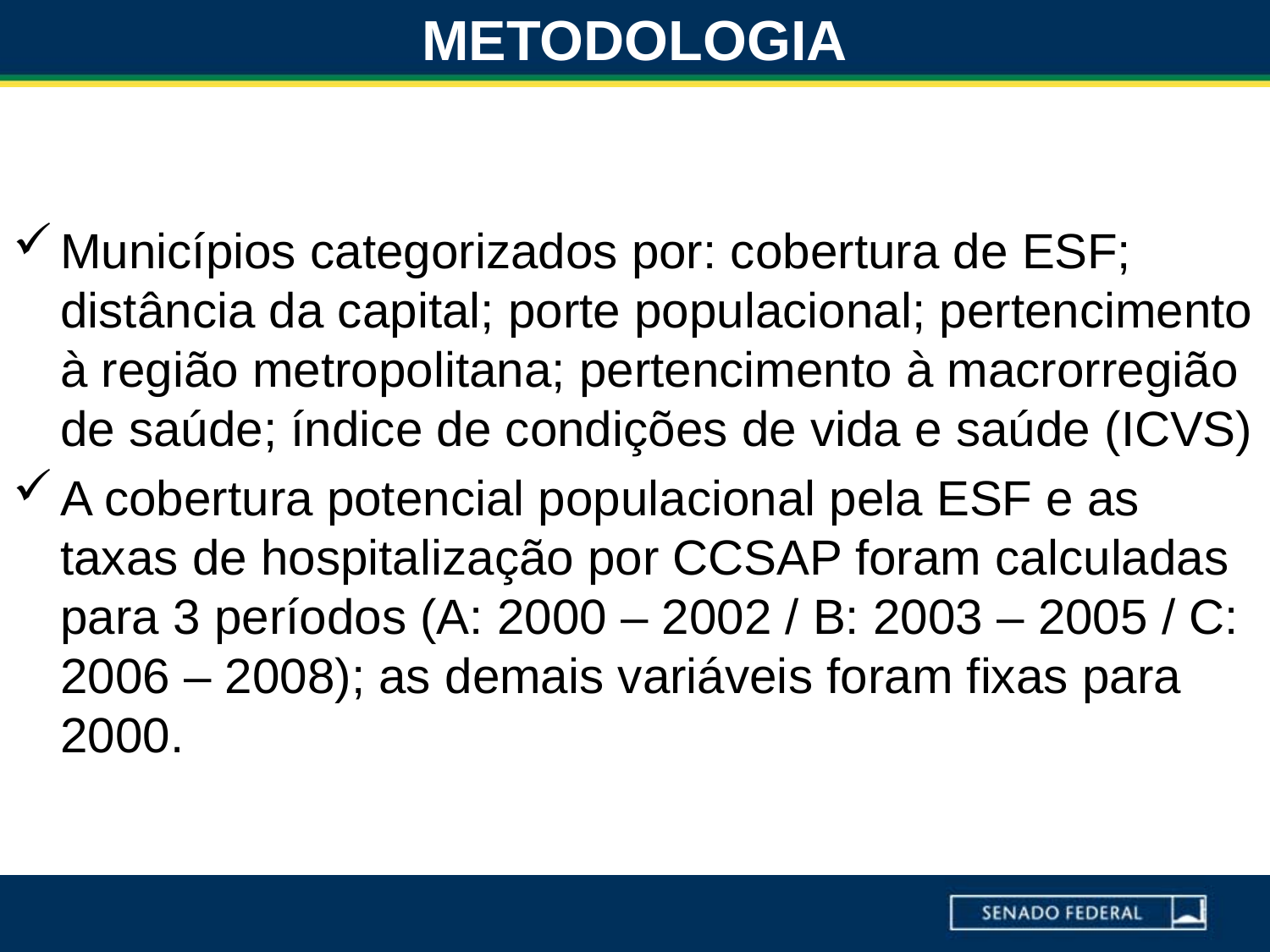

# METODOLOGIA
Municípios categorizados por: cobertura de ESF; distância da capital; porte populacional; pertencimento à região metropolitana; pertencimento à macrorregião de saúde; índice de condições de vida e saúde (ICVS)
A cobertura potencial populacional pela ESF e as taxas de hospitalização por CCSAP foram calculadas para 3 períodos (A: 2000 – 2002 / B: 2003 – 2005 / C: 2006 – 2008); as demais variáveis foram fixas para 2000.